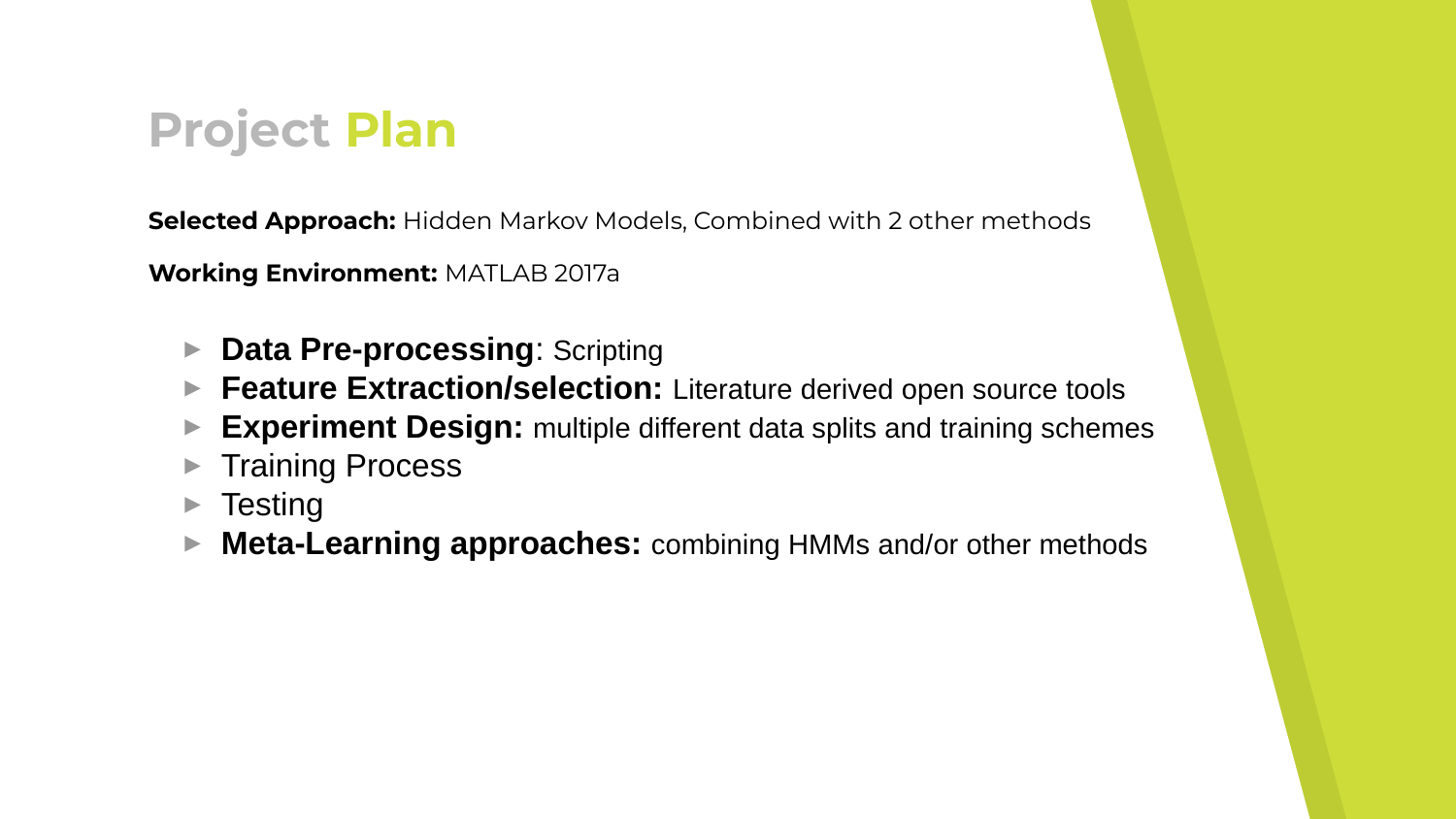

# Project Plan
Selected Approach: Hidden Markov Models, Combined with 2 other methods
Working Environment: MATLAB 2017a
Data Pre-processing: Scripting
Feature Extraction/selection: Literature derived open source tools
Experiment Design: multiple different data splits and training schemes
Training Process
Testing
Meta-Learning approaches: combining HMMs and/or other methods